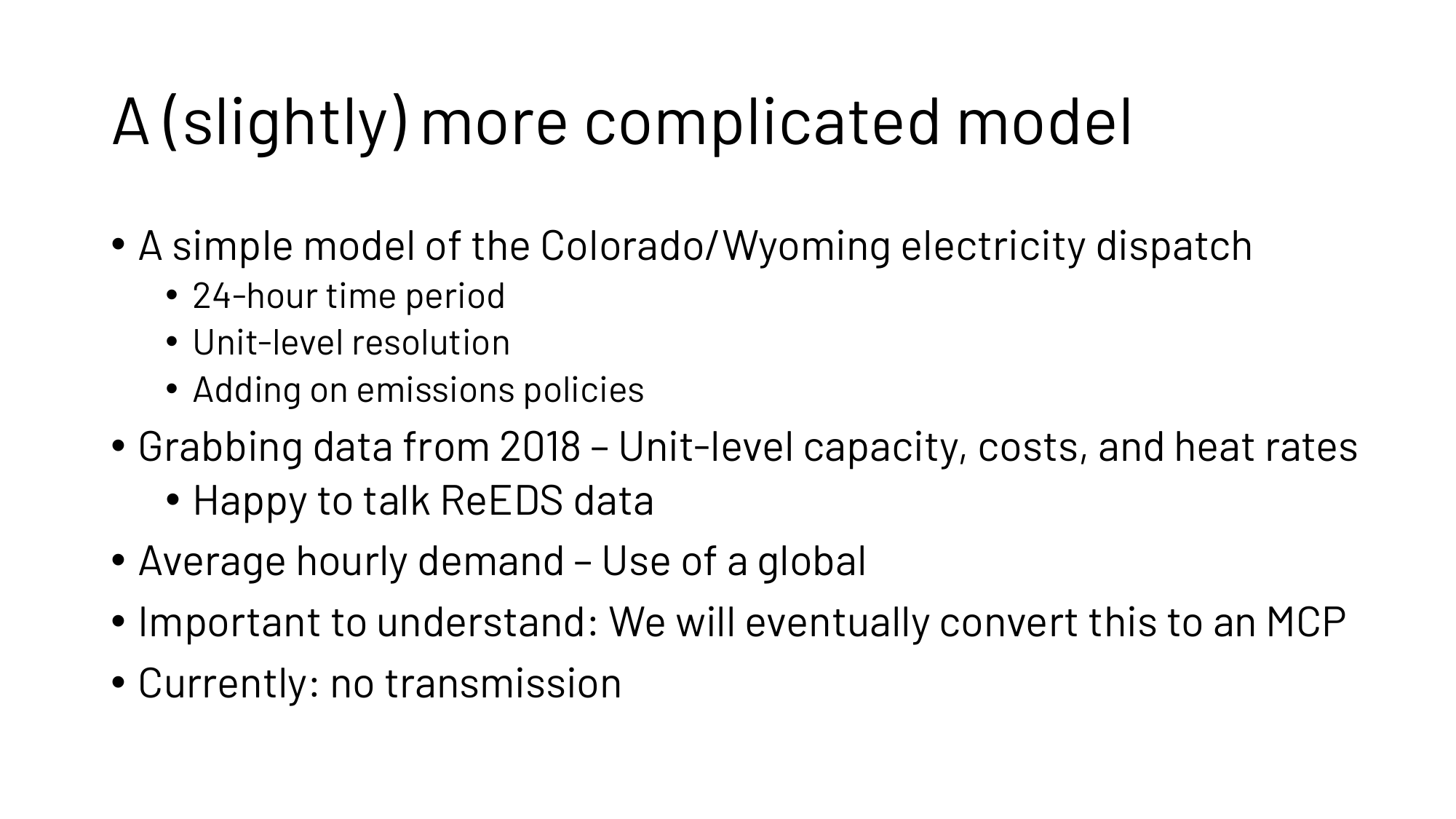

# A (slightly) more complicated model
A simple model of the Colorado/Wyoming electricity dispatch
24-hour time period
Unit-level resolution
Adding on emissions policies
Grabbing data from 2018 – Unit-level capacity, costs, and heat rates
Happy to talk ReEDS data
Average hourly demand – Use of a global
Important to understand: We will eventually convert this to an MCP
Currently: no transmission